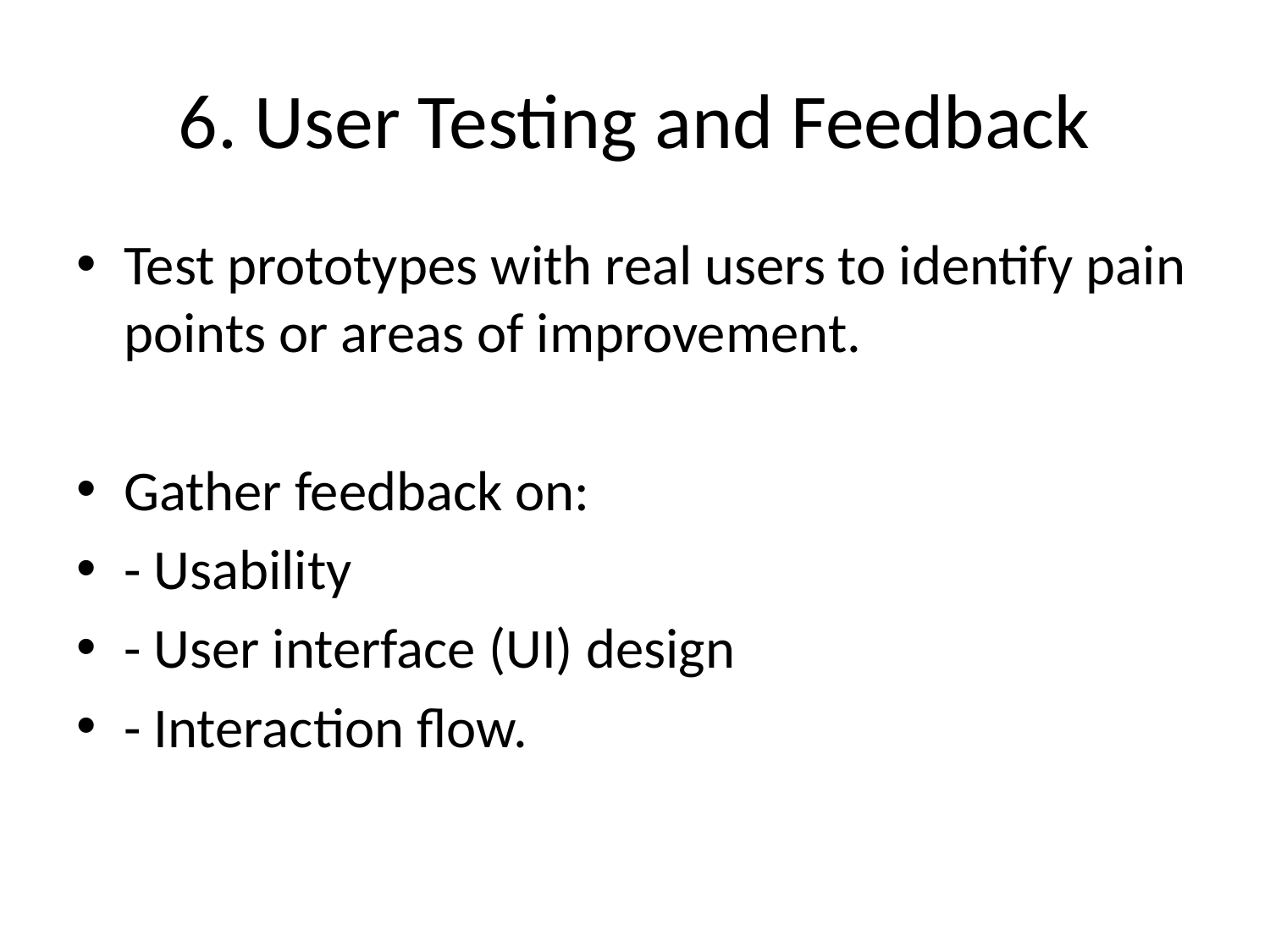

# 6. User Testing and Feedback
Test prototypes with real users to identify pain points or areas of improvement.

Gather feedback on:
- Usability
- User interface (UI) design
- Interaction flow.